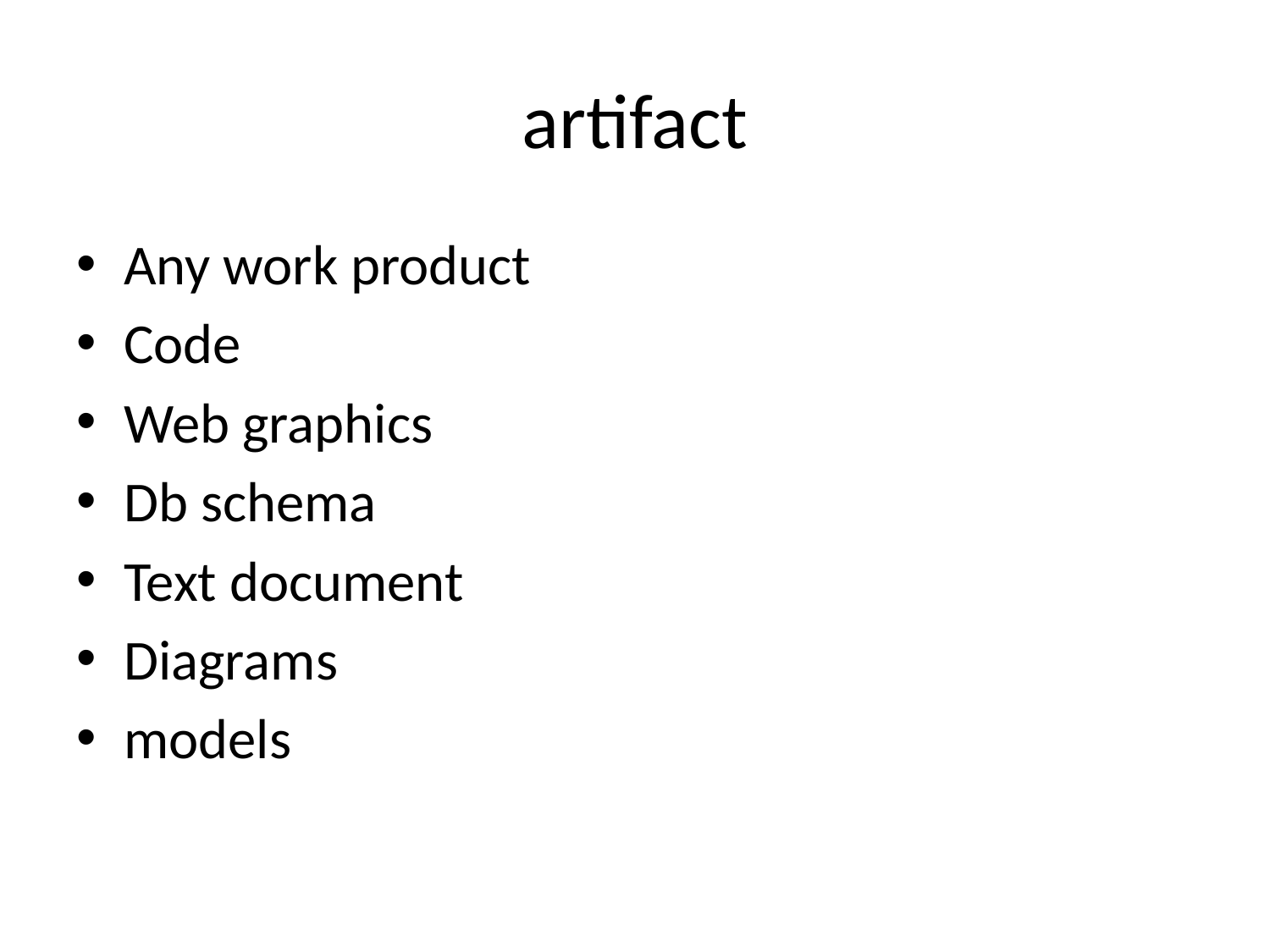

# artifact
Any work product
Code
Web graphics
Db schema
Text document
Diagrams
models